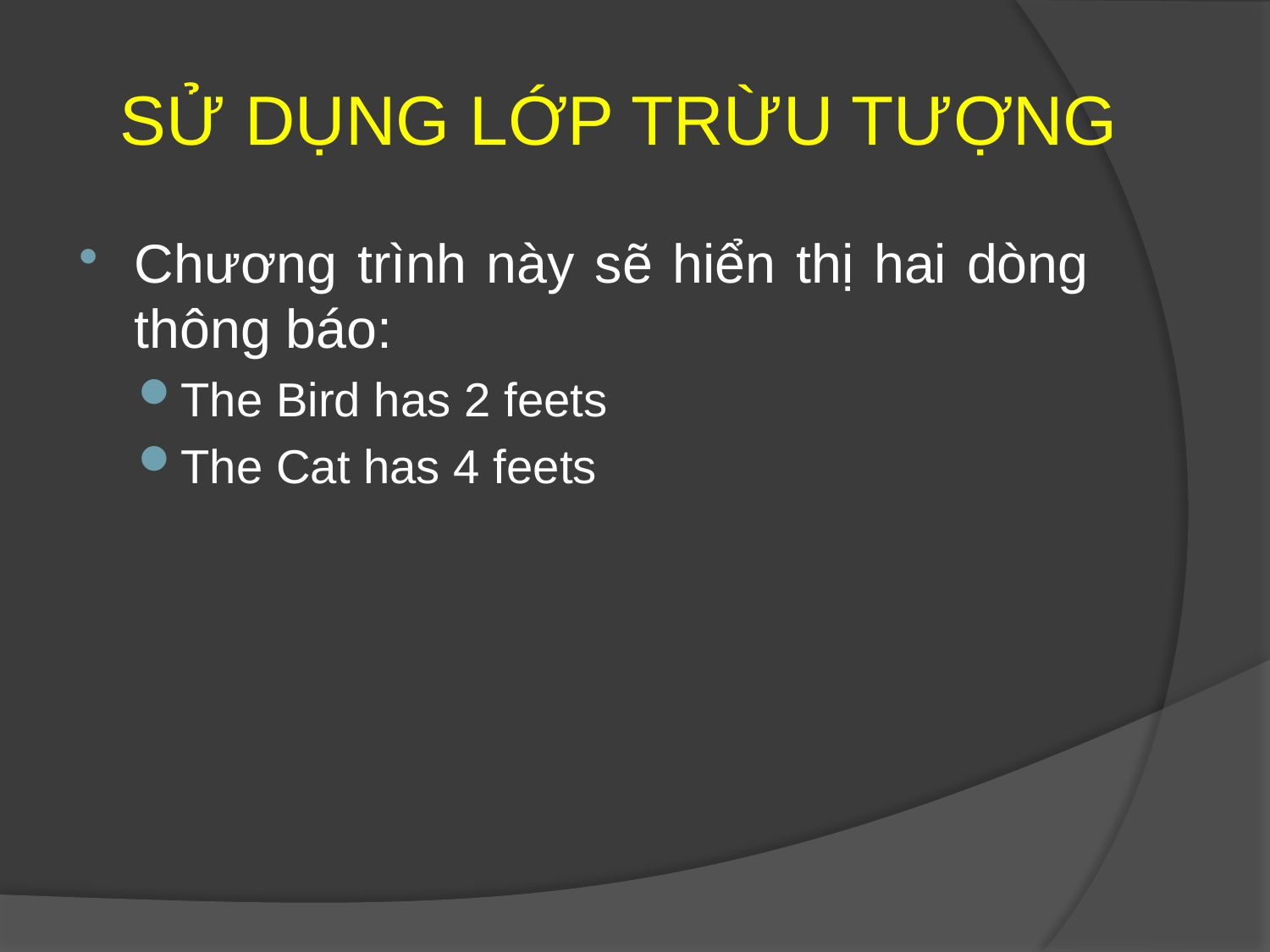

# SỬ DỤNG LỚP TRỪU TƯỢNG
Chương trình này sẽ hiển thị hai dòng thông báo:
The Bird has 2 feets
The Cat has 4 feets